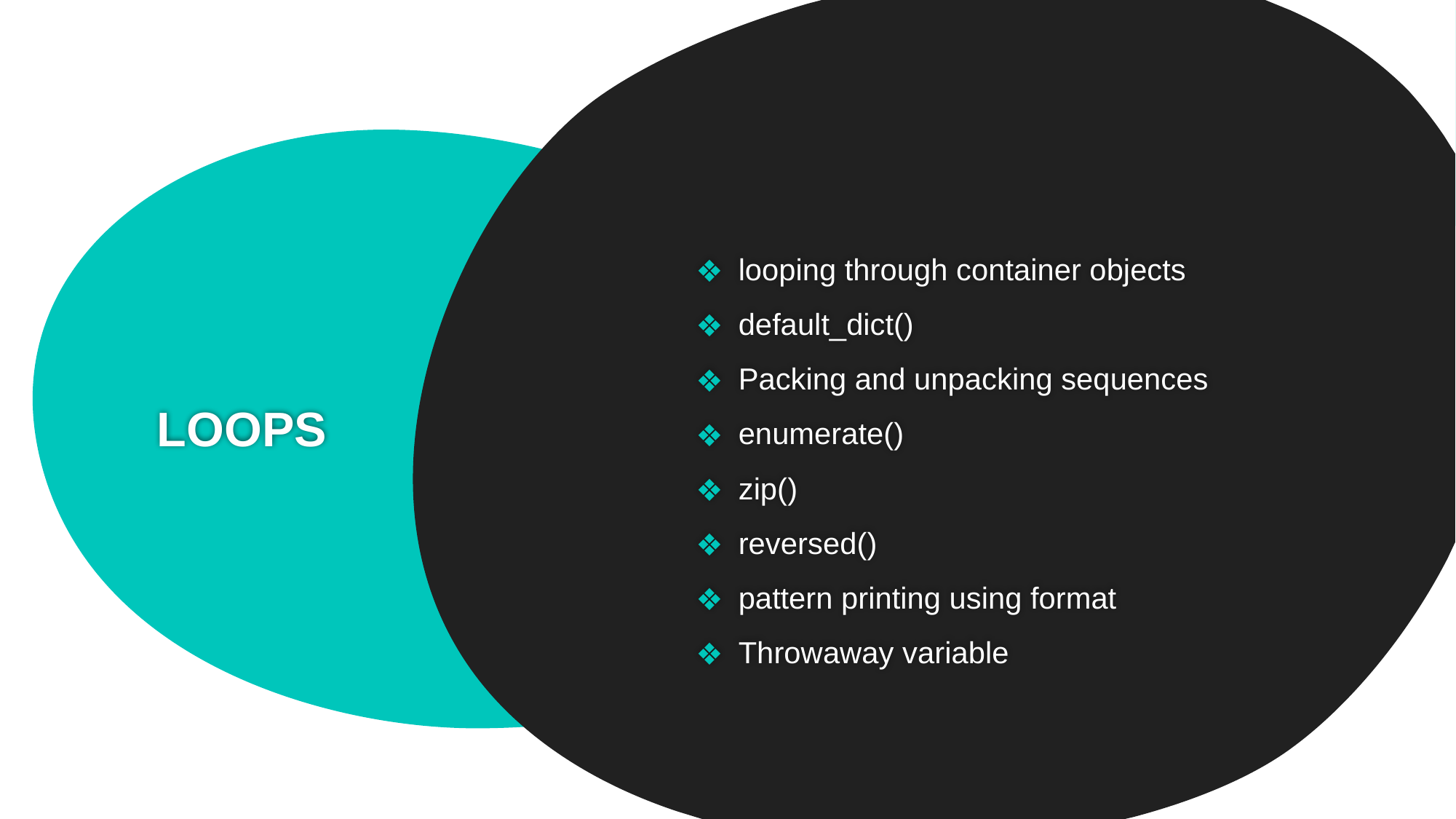

looping through container objects
default_dict()
Packing and unpacking sequences
enumerate()
zip()
reversed()
pattern printing using format
Throwaway variable
# LOOPS